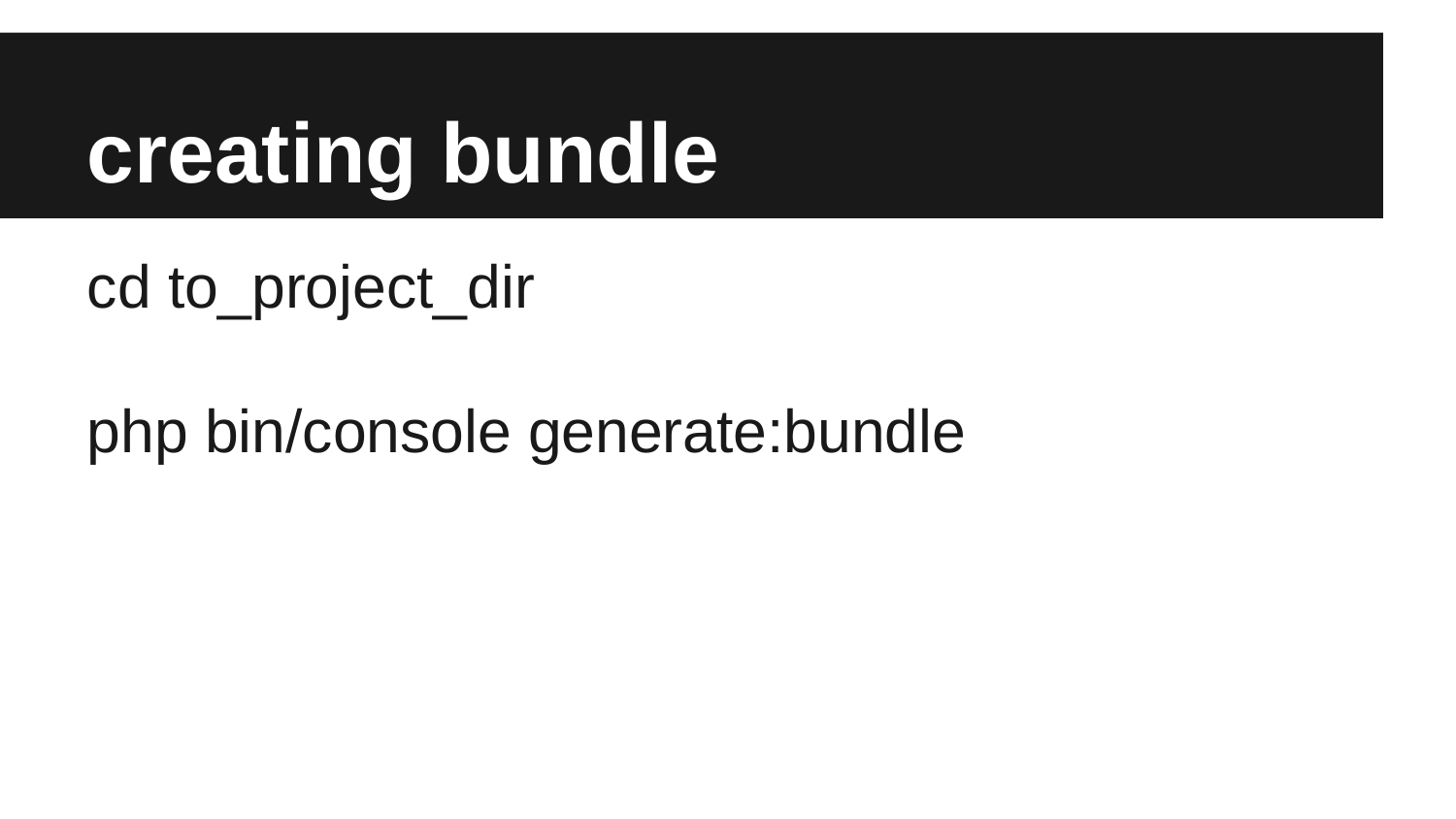

creating bundle
cd to_project_dir

php bin/console generate:bundle